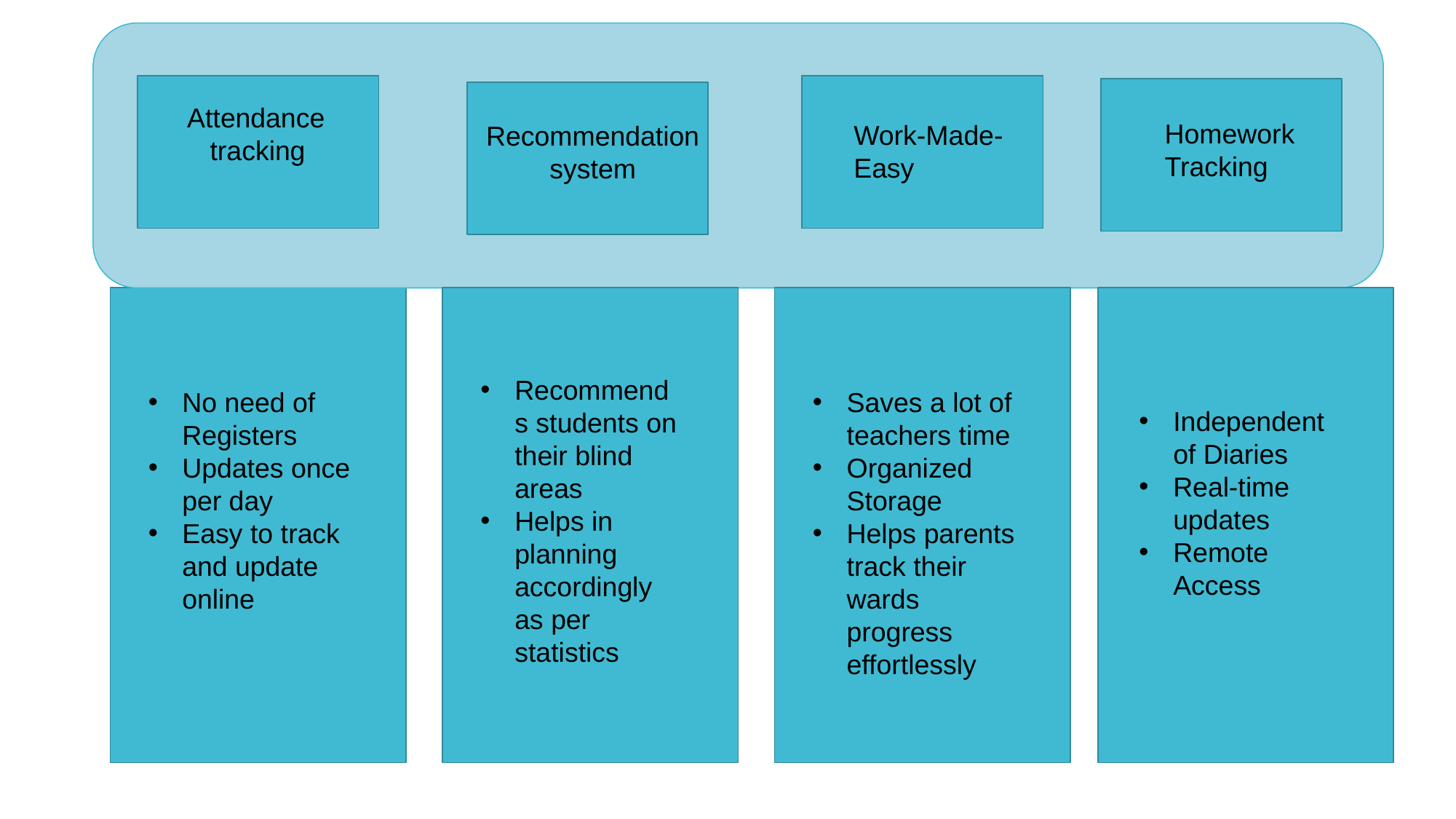

Attendance
   tracking
Homework Tracking

Work-Made-Easy

Recommendation system

Recommends students on their blind areas
Helps in planning accordingly as per statistics
No need of Registers
Updates once per day
Easy to track and update online
Saves a lot of teachers time
Organized Storage
Helps parents track their wards progress effortlessly
Independent of Diaries
Real-time updates
Remote Access